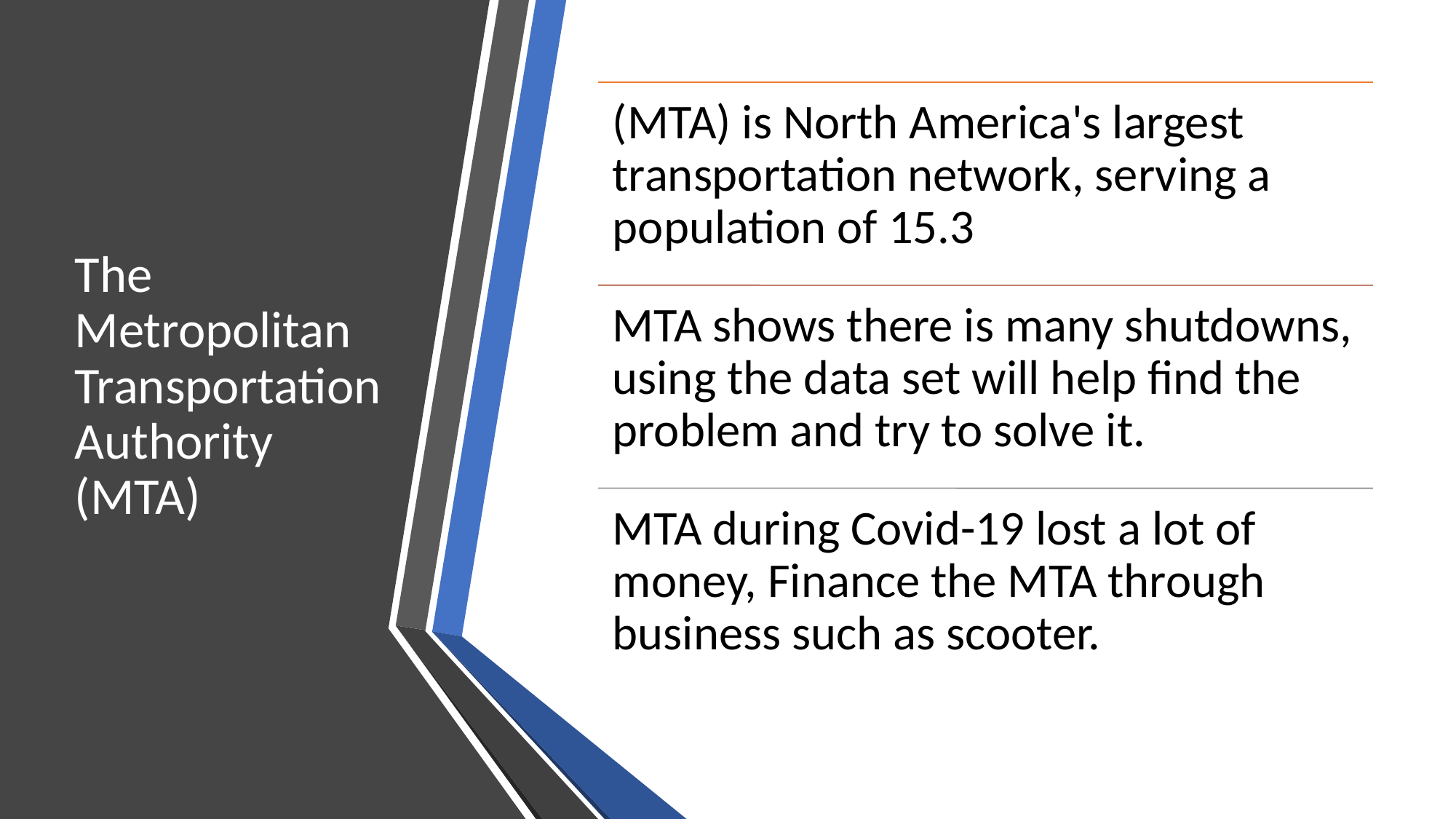

# The Metropolitan Transportation Authority (MTA)
(MTA) is North America's largest transportation network, serving a population of 15.3
MTA shows there is many shutdowns, using the data set will help find the problem and try to solve it.
MTA during Covid-19 lost a lot of money, Finance the MTA through business such as scooter.